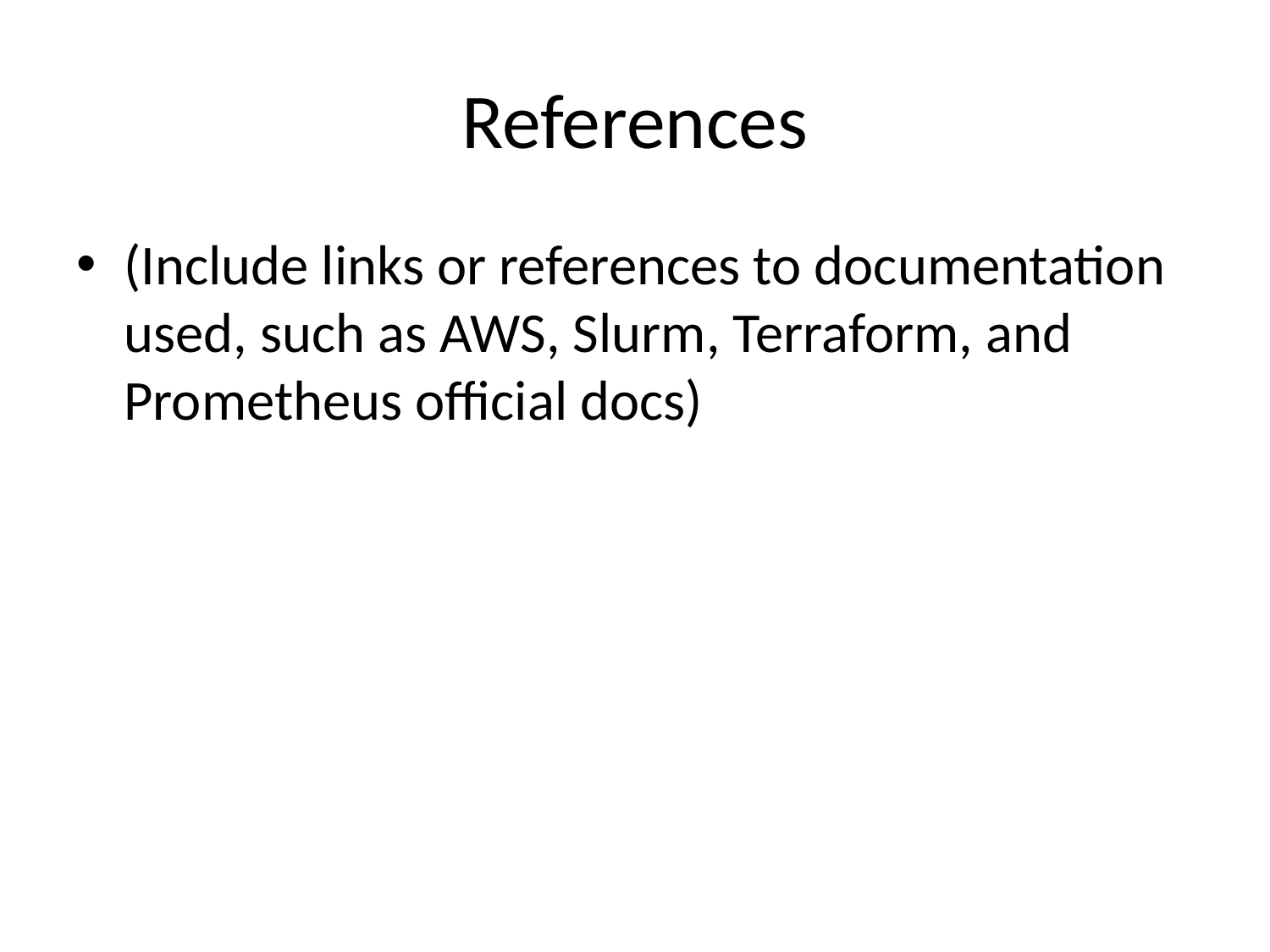

# References
(Include links or references to documentation used, such as AWS, Slurm, Terraform, and Prometheus official docs)